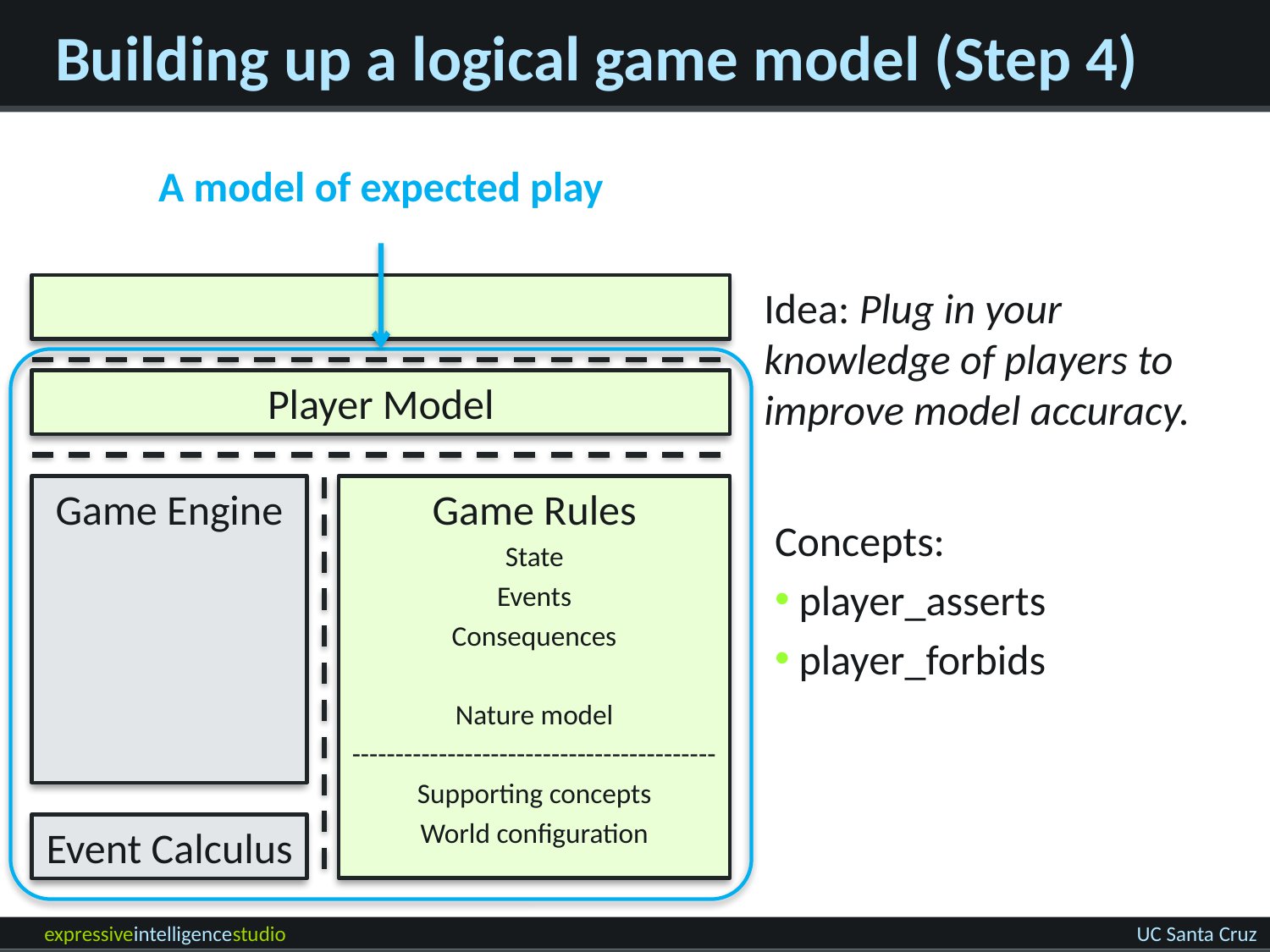

# Building up a logical game model (Step 4)
A model of expected play

Idea: Plug in your knowledge of players to improve model accuracy.

Player Model
Game Engine
Game Rules
State
Events
Consequences

Nature model
------------------------------------------
Supporting concepts
World configuration

Concepts:
 player_asserts
 player_forbids
Event Calculus